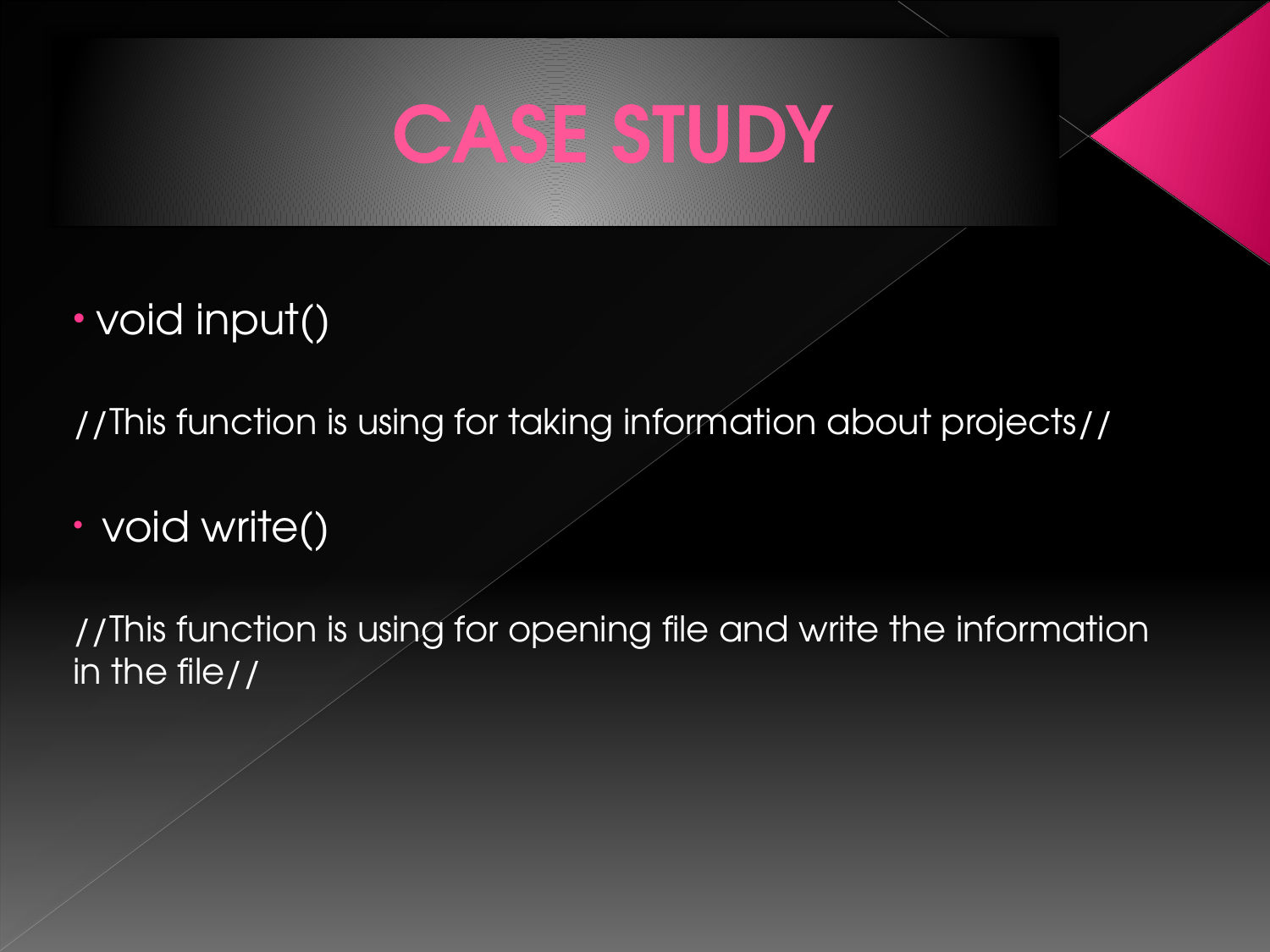

# CASE STUDY

 void input()

//This function is using for taking information about projects//

  void write()

//This function is using for opening file and write the information in the file//